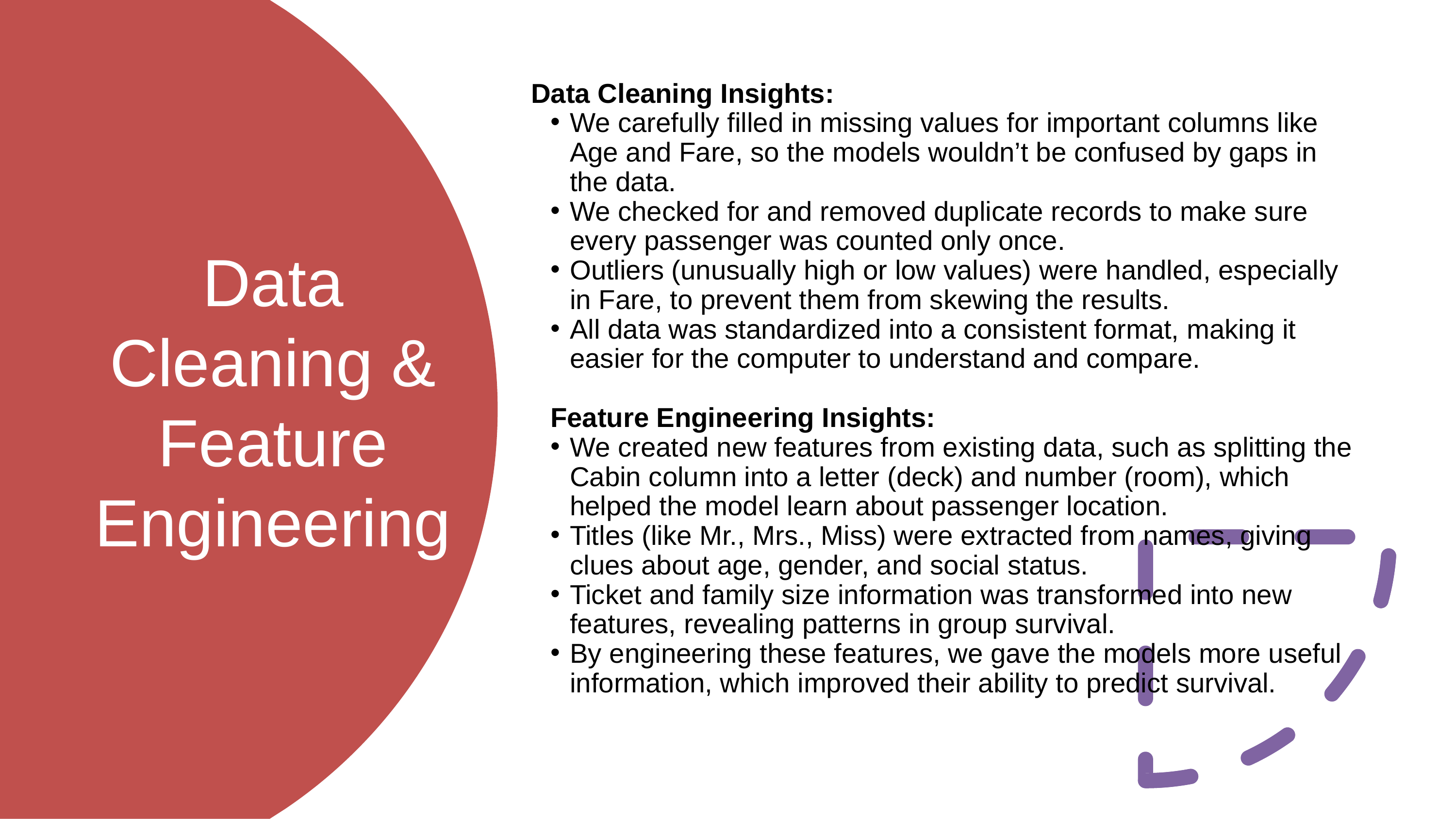

Data Cleaning Insights:
We carefully filled in missing values for important columns like Age and Fare, so the models wouldn’t be confused by gaps in the data.
We checked for and removed duplicate records to make sure every passenger was counted only once.
Outliers (unusually high or low values) were handled, especially in Fare, to prevent them from skewing the results.
All data was standardized into a consistent format, making it easier for the computer to understand and compare.

Feature Engineering Insights:
We created new features from existing data, such as splitting the Cabin column into a letter (deck) and number (room), which helped the model learn about passenger location.
Titles (like Mr., Mrs., Miss) were extracted from names, giving clues about age, gender, and social status.
Ticket and family size information was transformed into new features, revealing patterns in group survival.
By engineering these features, we gave the models more useful information, which improved their ability to predict survival.

Data Cleaning & Feature Engineering